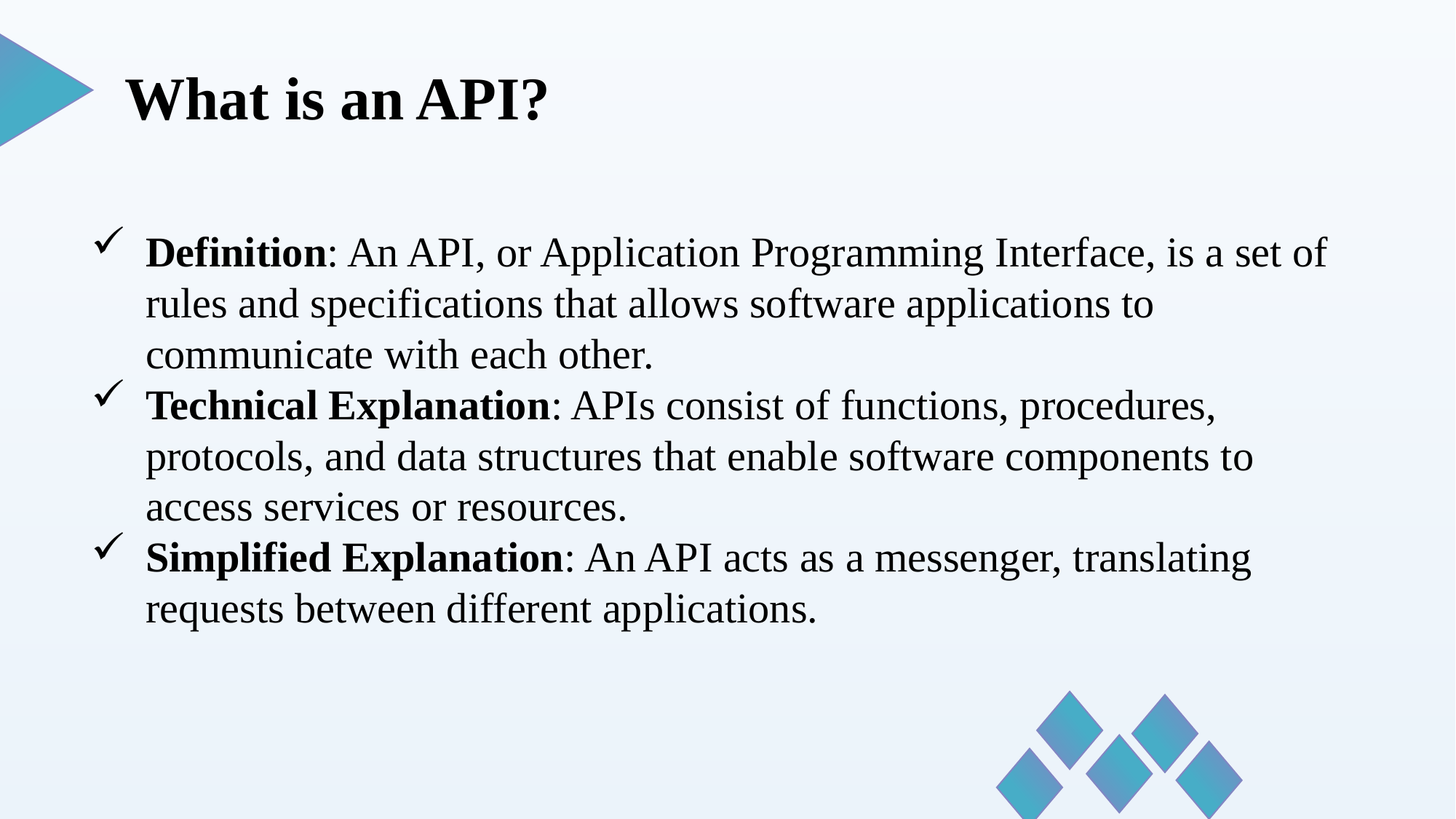

What is an API?

Definition: An API, or Application Programming Interface, is a set of rules and specifications that allows software applications to communicate with each other.
Technical Explanation: APIs consist of functions, procedures, protocols, and data structures that enable software components to access services or resources.
Simplified Explanation: An API acts as a messenger, translating requests between different applications.